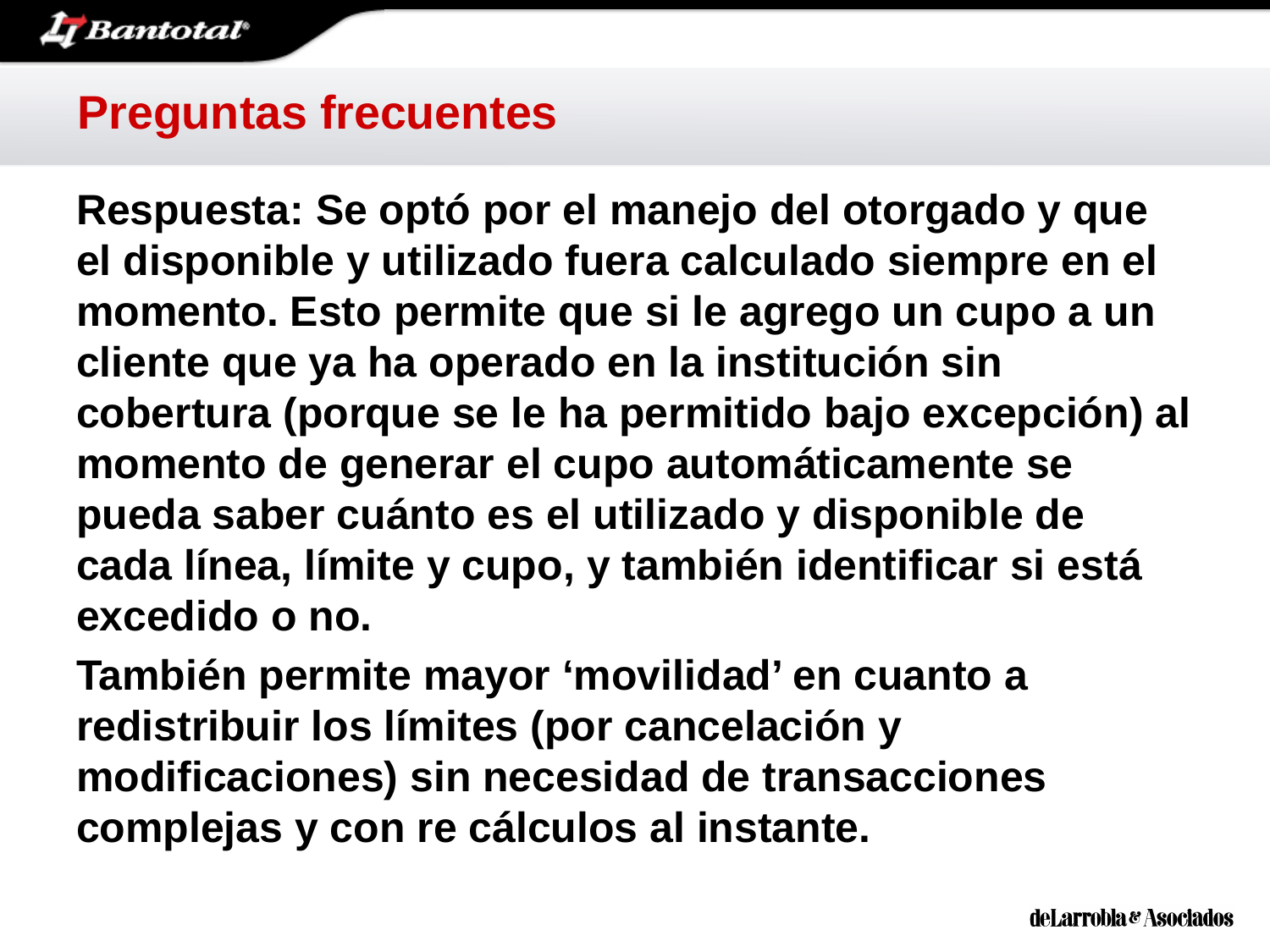

# Preguntas frecuentes
Respuesta: Se optó por el manejo del otorgado y que el disponible y utilizado fuera calculado siempre en el momento. Esto permite que si le agrego un cupo a un cliente que ya ha operado en la institución sin cobertura (porque se le ha permitido bajo excepción) al momento de generar el cupo automáticamente se pueda saber cuánto es el utilizado y disponible de cada línea, límite y cupo, y también identificar si está excedido o no.
También permite mayor ‘movilidad’ en cuanto a redistribuir los límites (por cancelación y modificaciones) sin necesidad de transacciones complejas y con re cálculos al instante.